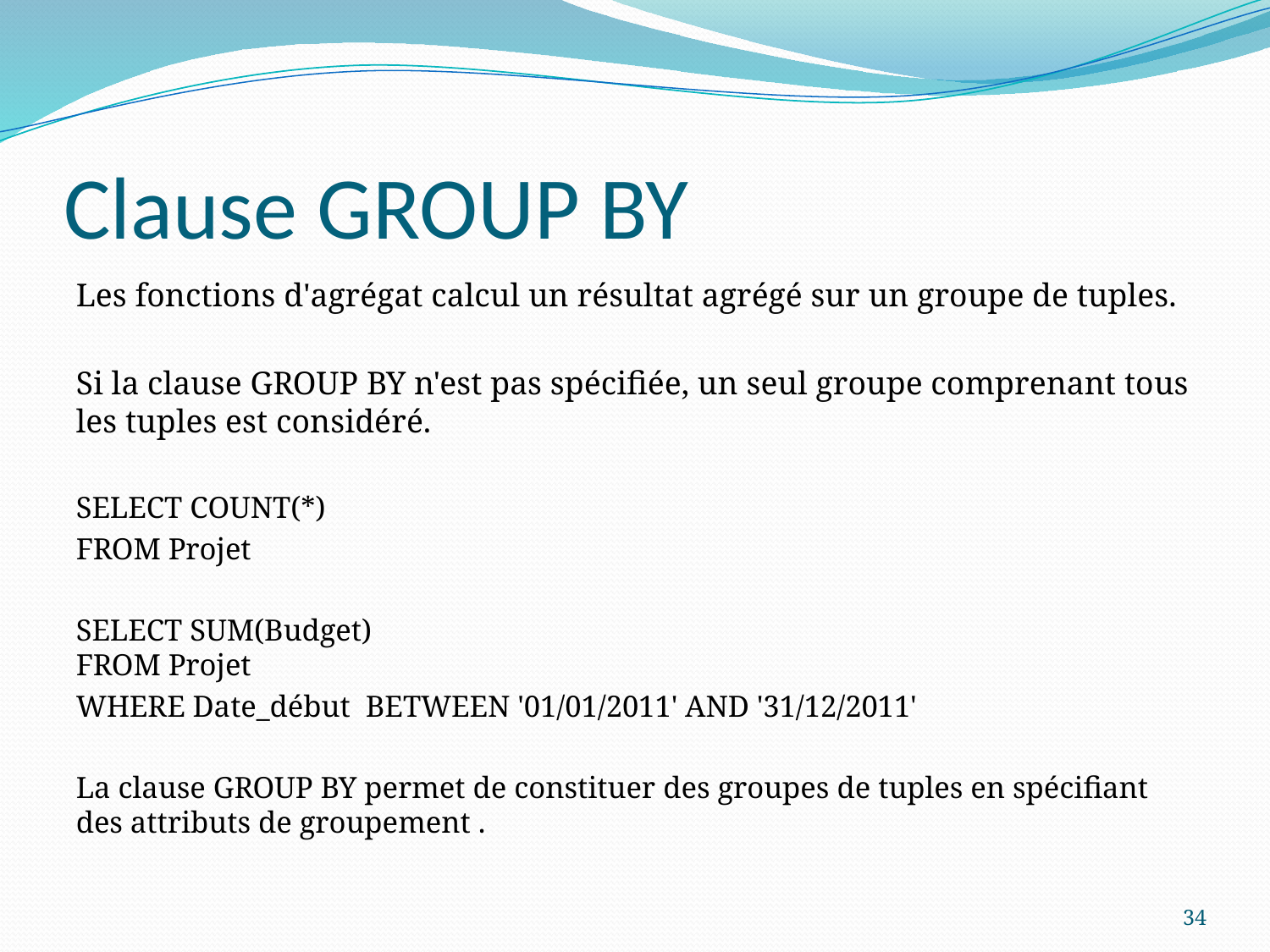

# Clause GROUP BY
Les fonctions d'agrégat calcul un résultat agrégé sur un groupe de tuples.

Si la clause GROUP BY n'est pas spécifiée, un seul groupe comprenant tous les tuples est considéré.

SELECT COUNT(*)
FROM Projet

SELECT SUM(Budget)
FROM Projet
WHERE Date_début  BETWEEN '01/01/2011' AND '31/12/2011'

La clause GROUP BY permet de constituer des groupes de tuples en spécifiant des attributs de groupement .

34